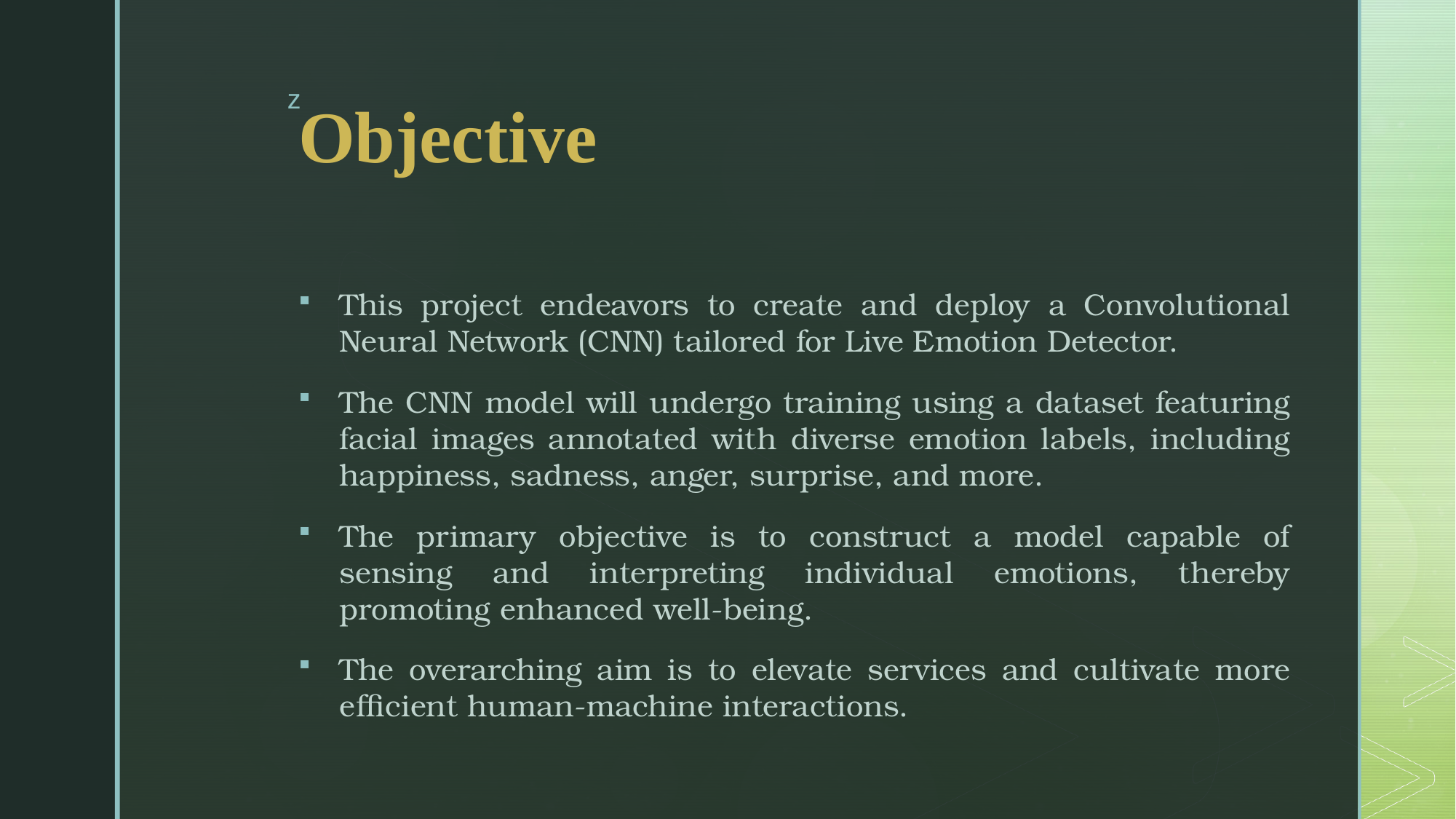

# Objective
This project endeavors to create and deploy a Convolutional Neural Network (CNN) tailored for Live Emotion Detector.
The CNN model will undergo training using a dataset featuring facial images annotated with diverse emotion labels, including happiness, sadness, anger, surprise, and more.
The primary objective is to construct a model capable of sensing and interpreting individual emotions, thereby promoting enhanced well-being.
The overarching aim is to elevate services and cultivate more efficient human-machine interactions.